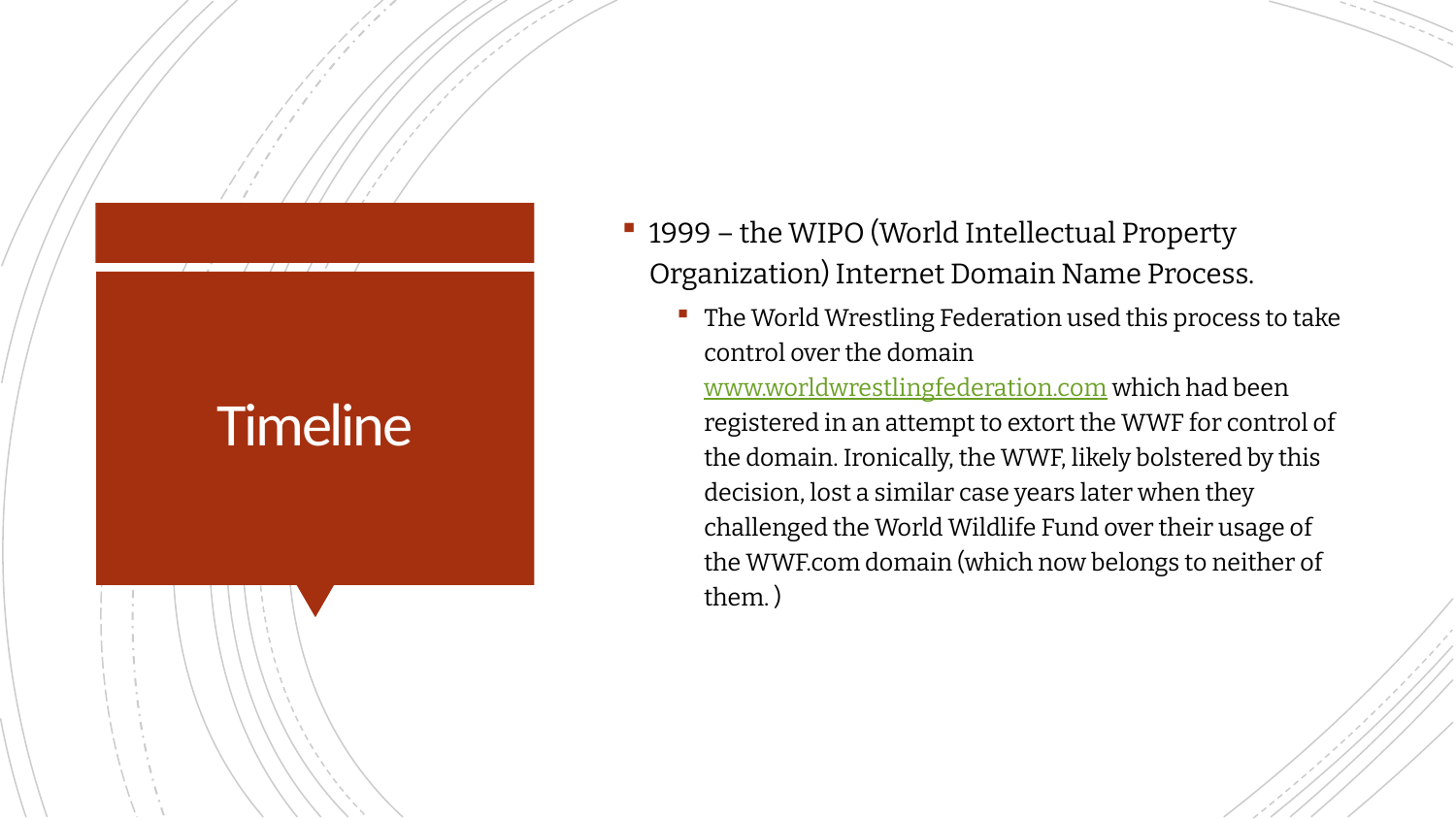

1999 – the WIPO (World Intellectual Property Organization) Internet Domain Name Process.
The World Wrestling Federation used this process to take control over the domain www.worldwrestlingfederation.com which had been registered in an attempt to extort the WWF for control of the domain. Ironically, the WWF, likely bolstered by this decision, lost a similar case years later when they challenged the World Wildlife Fund over their usage of the WWF.com domain (which now belongs to neither of them. )
# Timeline